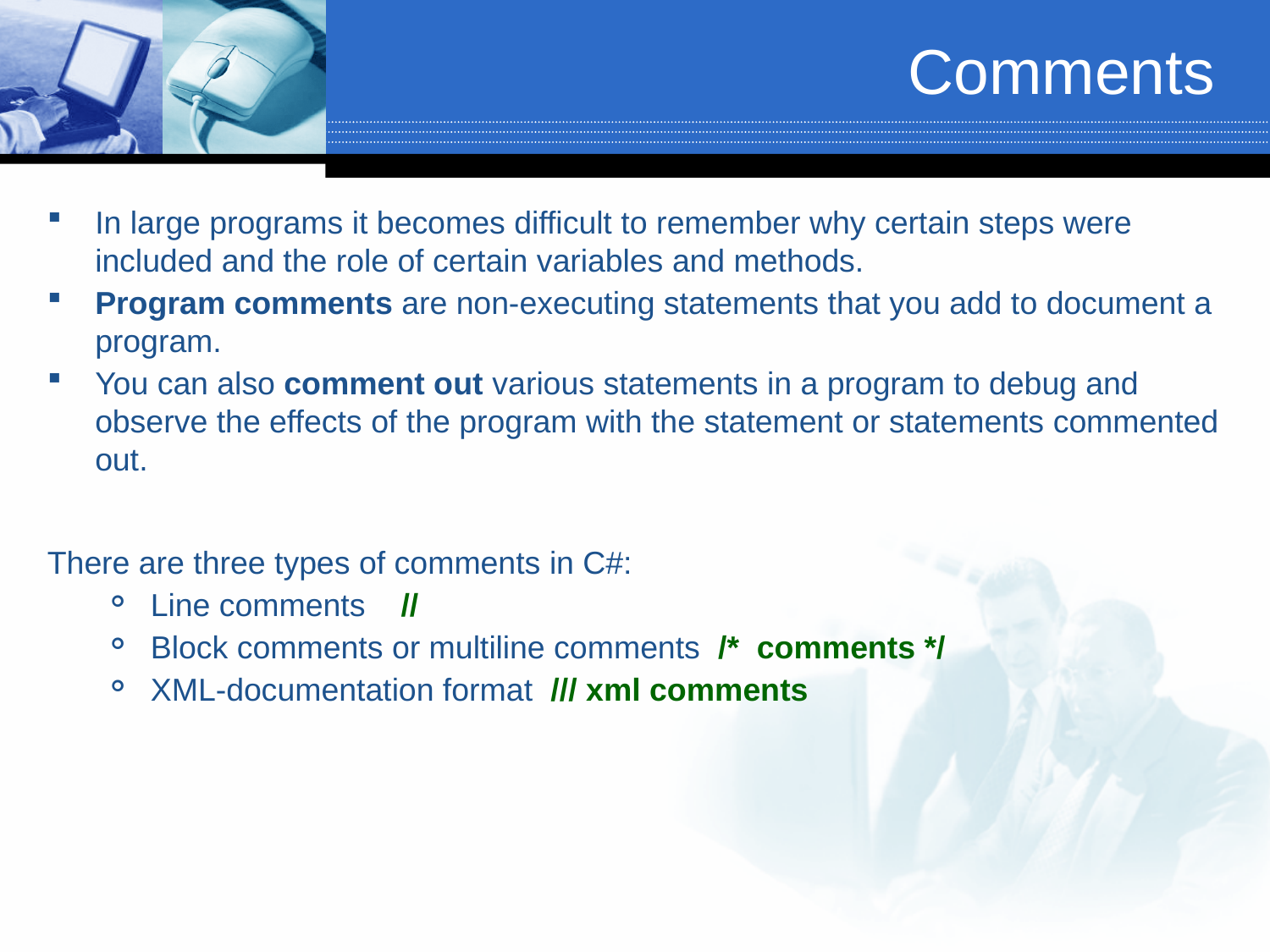

# Comments
In large programs it becomes difficult to remember why certain steps were included and the role of certain variables and methods.
Program comments are non-executing statements that you add to document a program.
You can also comment out various statements in a program to debug and observe the effects of the program with the statement or statements commented out.
There are three types of comments in C#:
Line comments    //
Block comments or multiline comments  /*  comments */
XML-documentation format  /// xml comments